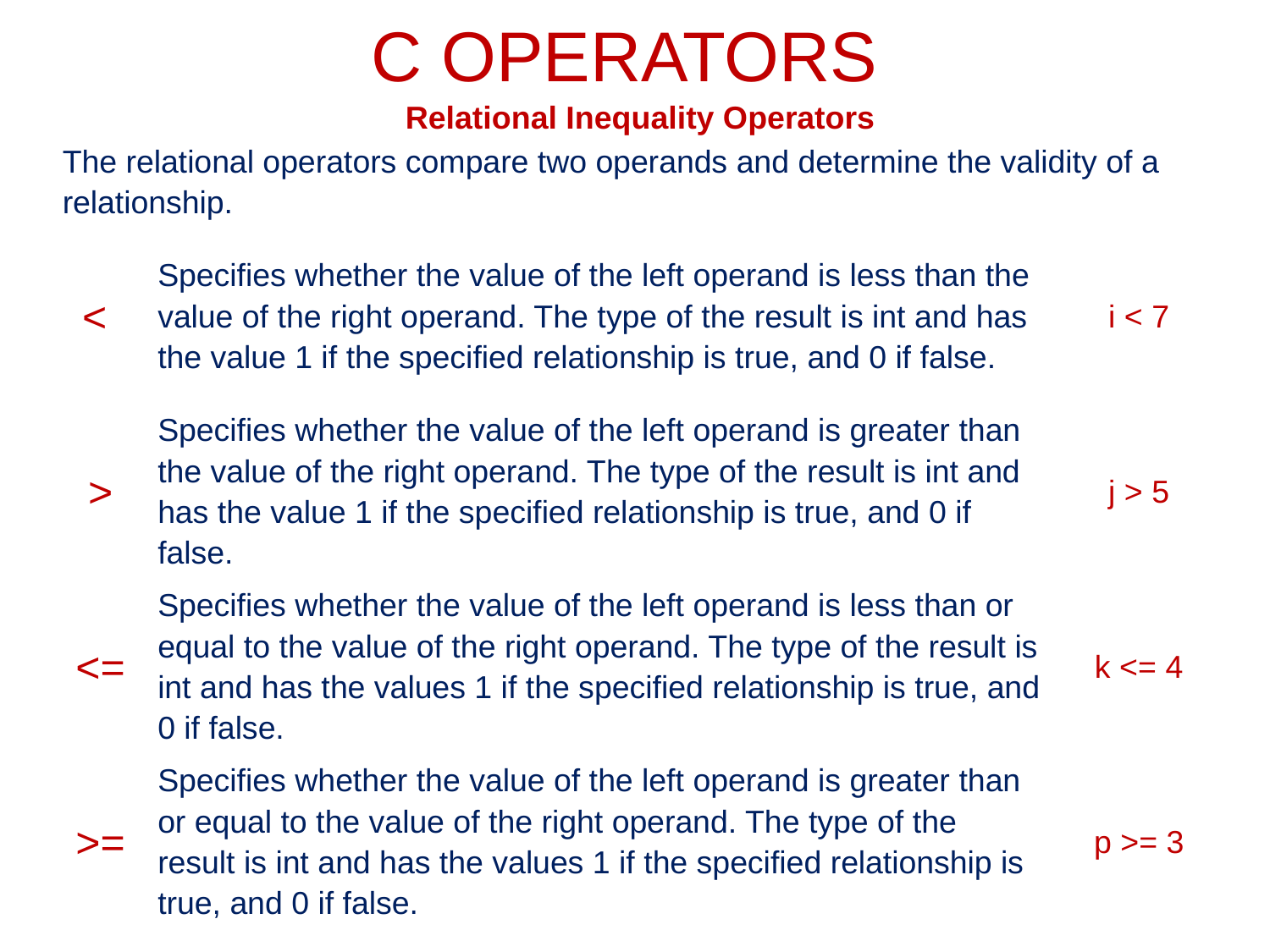

# C OPERATORS
| Relational Inequality Operators |  |  |
| --- | --- | --- |
| The relational operators compare two operands and determine the validity of a relationship. |  |  |
| < | Specifies whether the value of the left operand is less than the value of the right operand. The type of the result is int and has the value 1 if the specified relationship is true, and 0 if false. | i < 7 |
| > | Specifies whether the value of the left operand is greater than the value of the right operand. The type of the result is int and has the value 1 if the specified relationship is true, and 0 if false. | j > 5 |
| <= | Specifies whether the value of the left operand is less than or equal to the value of the right operand. The type of the result is int and has the values 1 if the specified relationship is true, and 0 if false. | k <= 4 |
| >= | Specifies whether the value of the left operand is greater than or equal to the value of the right operand. The type of the result is int and has the values 1 if the specified relationship is true, and 0 if false. | p >= 3 |